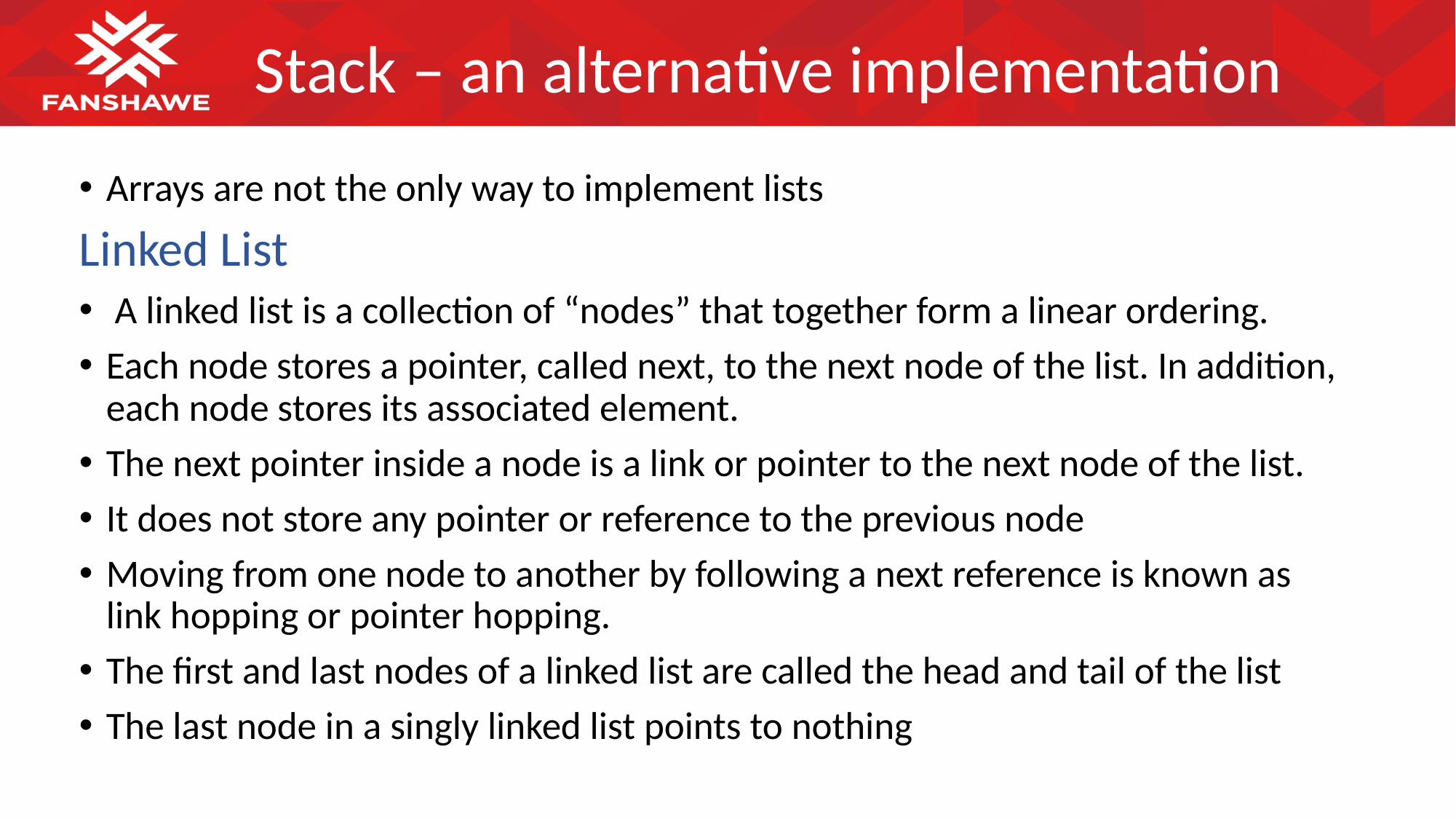

# Stack – an alternative implementation
Arrays are not the only way to implement lists
Linked List
 A linked list is a collection of “nodes” that together form a linear ordering.
Each node stores a pointer, called next, to the next node of the list. In addition, each node stores its associated element.
The next pointer inside a node is a link or pointer to the next node of the list.
It does not store any pointer or reference to the previous node
Moving from one node to another by following a next reference is known as link hopping or pointer hopping.
The first and last nodes of a linked list are called the head and tail of the list
The last node in a singly linked list points to nothing